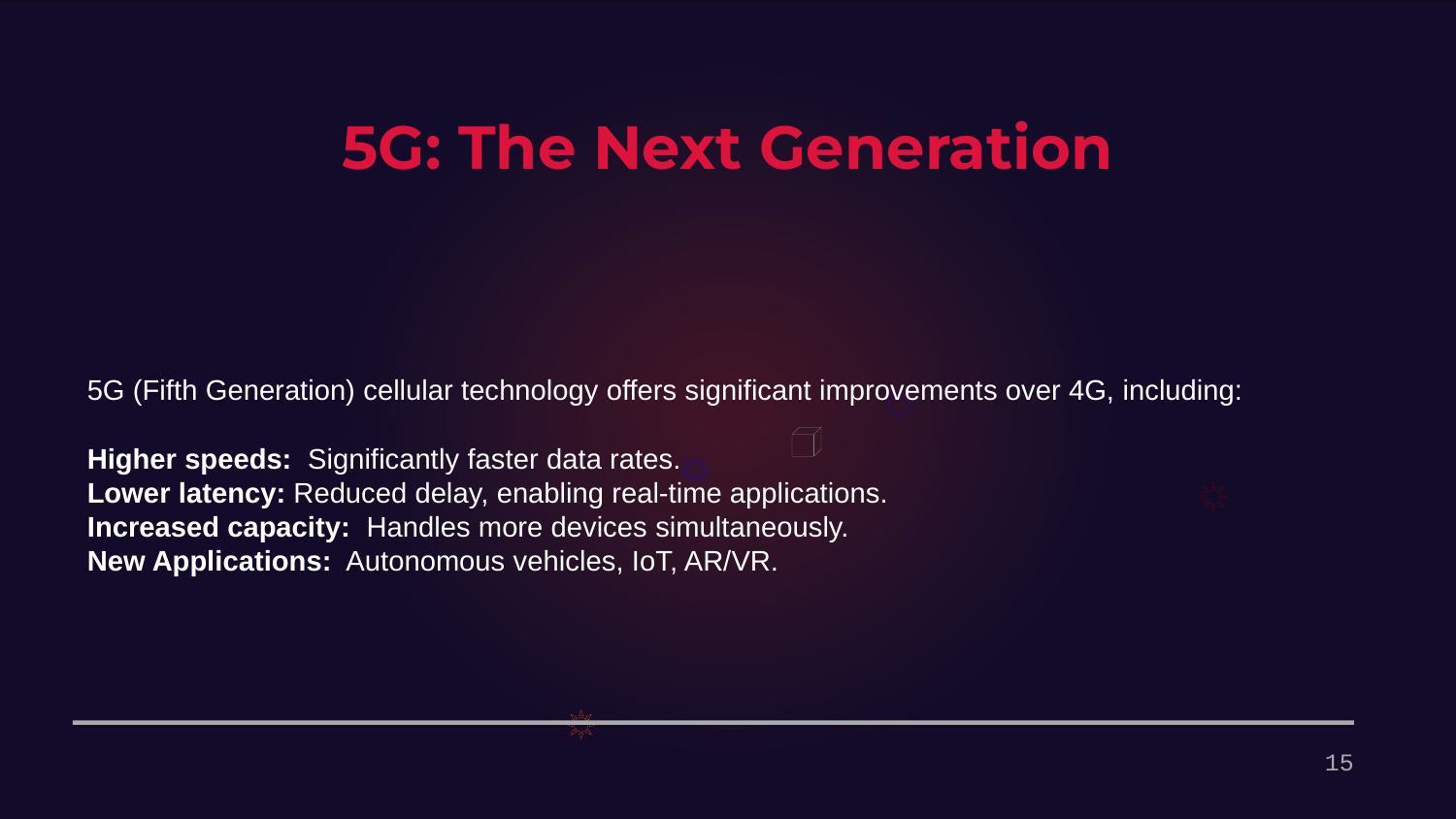

5G: The Next Generation
5G (Fifth Generation) cellular technology offers significant improvements over 4G, including:

Higher speeds:  Significantly faster data rates.
Lower latency: Reduced delay, enabling real-time applications.
Increased capacity:  Handles more devices simultaneously.
New Applications:  Autonomous vehicles, IoT, AR/VR.

15